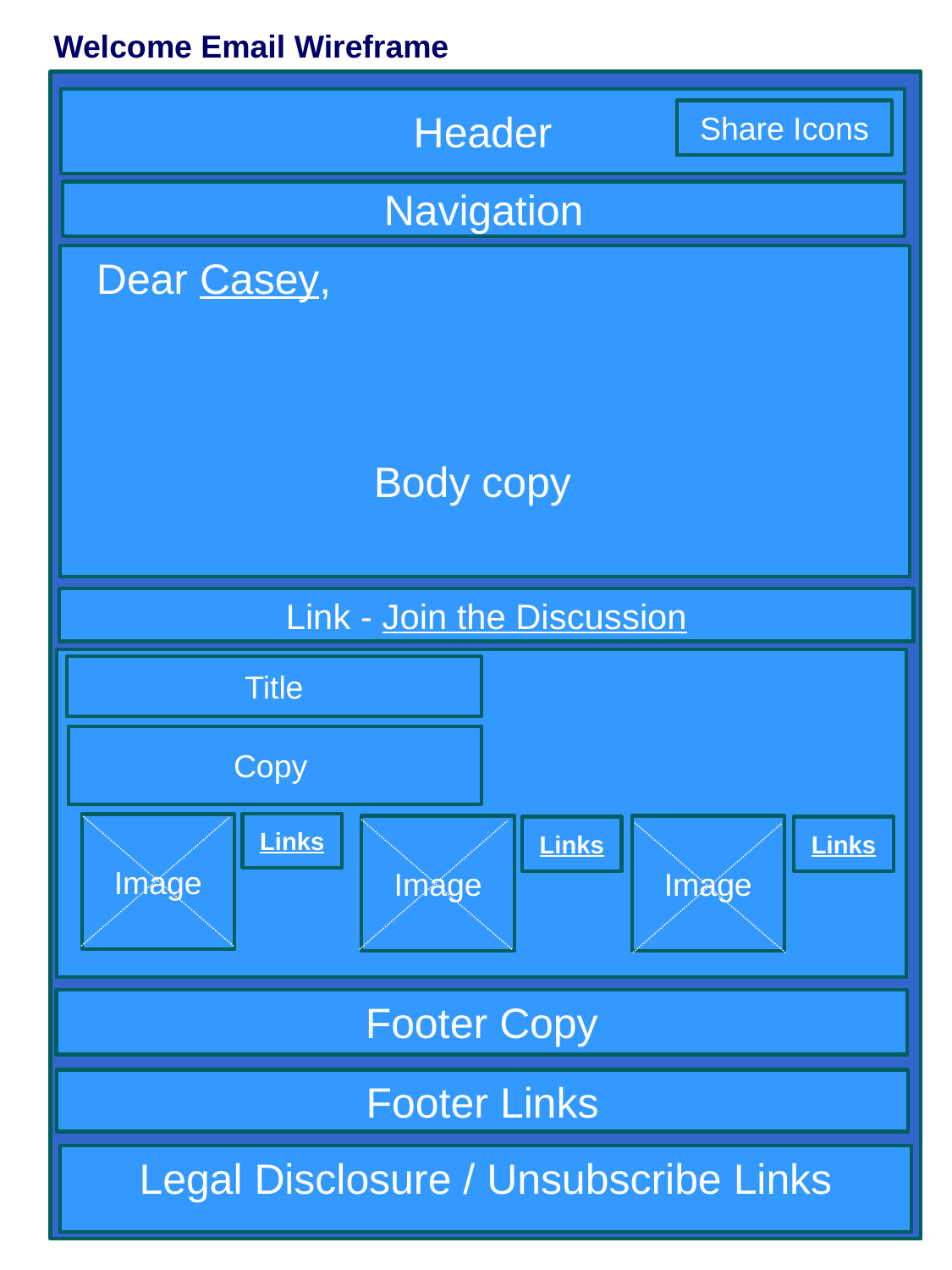

# Welcome Email Wireframe

Header

Share Icons
Navigation
  Dear Casey,

		    Body copy

Link - Join the Discussion

Title
Copy
Links
Image
Image
Image
Links
Links
Footer Copy

Footer Links
Legal Disclosure / Unsubscribe Links